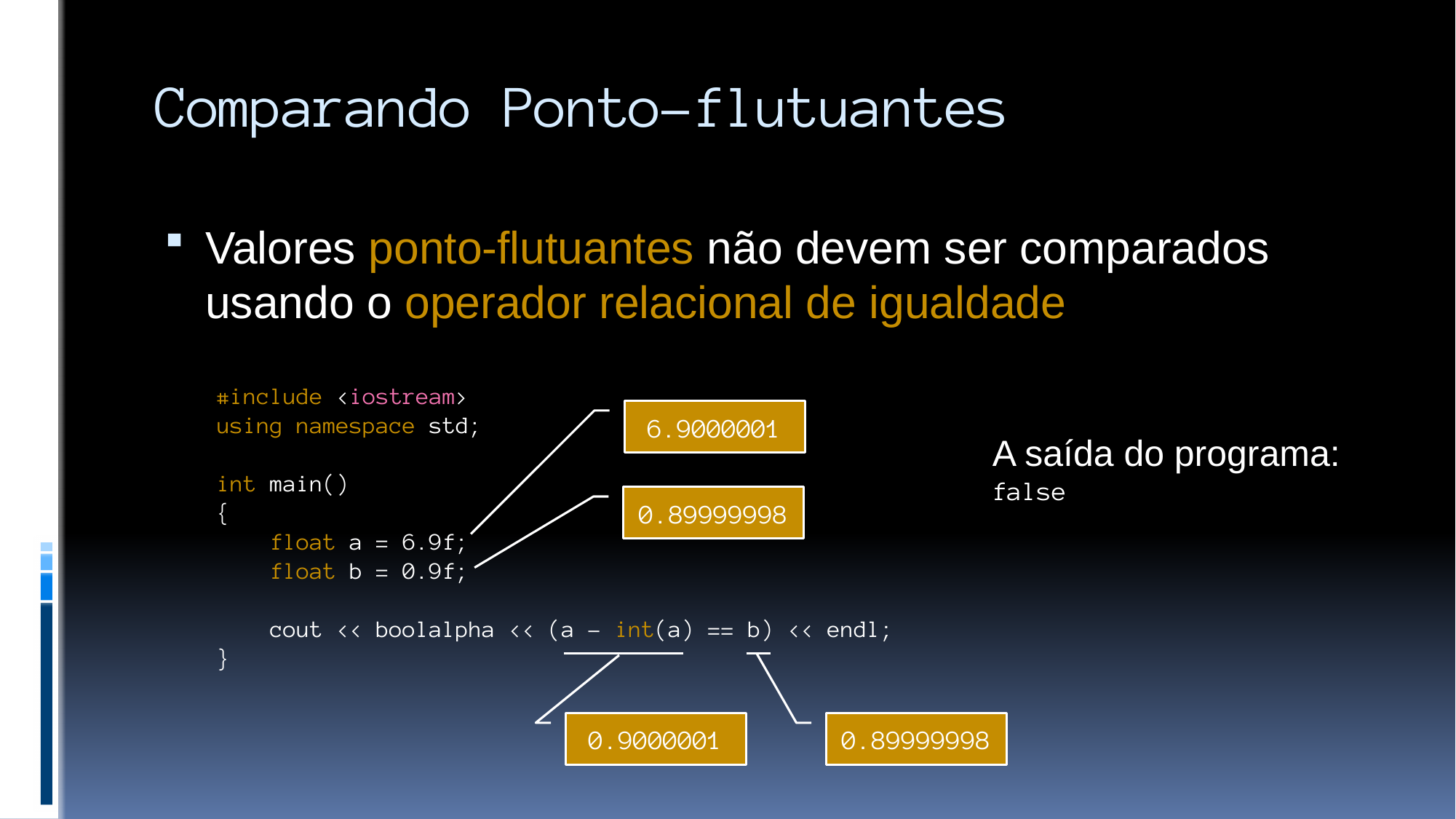

# Comparando Ponto-flutuantes
Valores ponto-flutuantes não devem ser comparados usando o operador relacional de igualdade
#include <iostream>
using namespace std;

int main()
{
    float a = 6.9f;
    float b = 0.9f;

    cout << boolalpha << (a - int(a) == b) << endl;
}
6.9000001
A saída do programa:
false
0.89999998
0.9000001
0.89999998